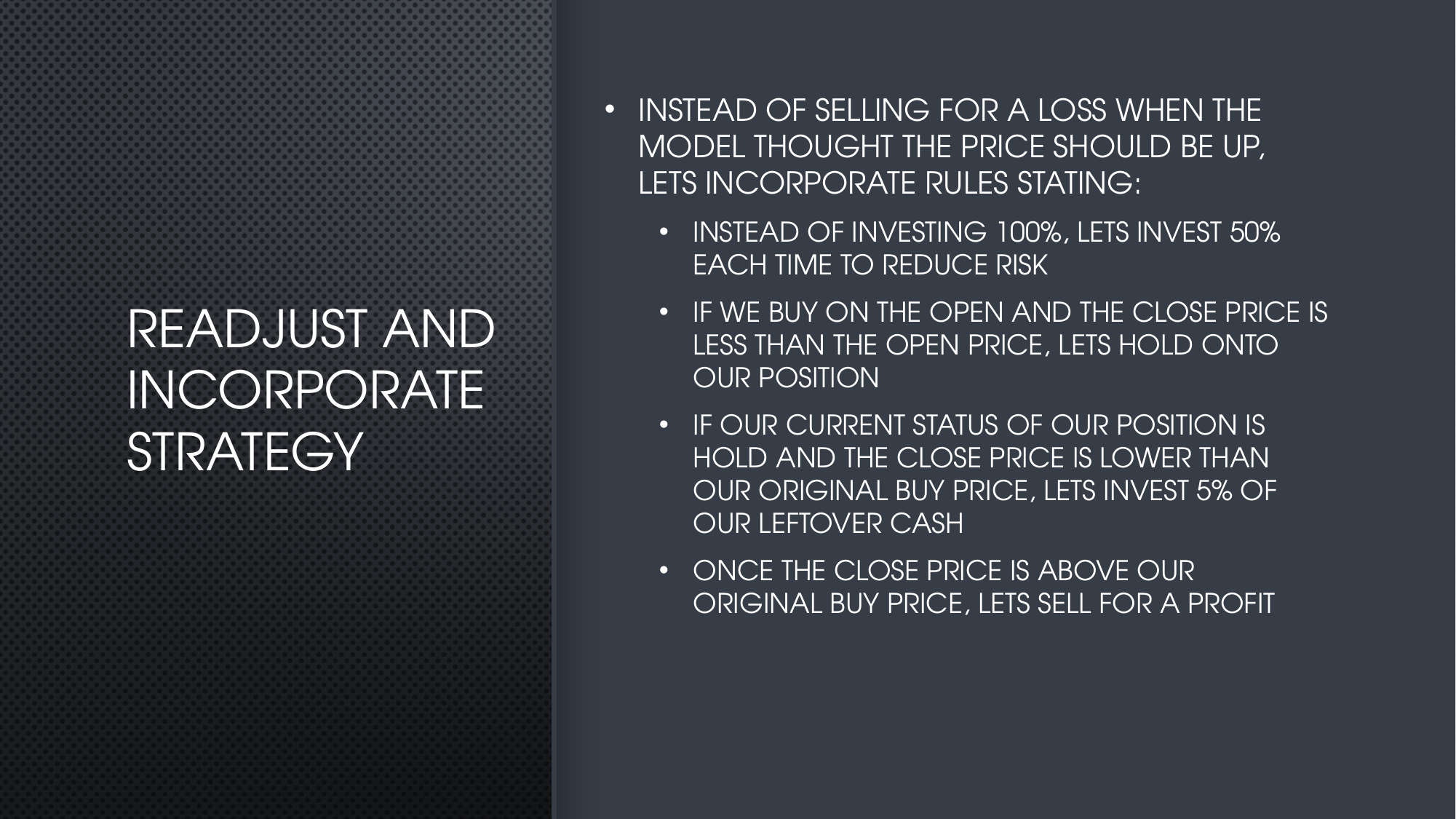

# Readjust and Incorporate Strategy
Instead of selling for a loss when the model thought the price should be up, lets incorporate rules stating:
Instead of investing 100%, lets invest 50% each time to reduce risk
If we buy on the open and the close price is less than the open price, lets hold onto our position
If our current status of our position is hold and the close price is lower than our original buy price, lets invest 5% of our leftover cash
Once the close price is above our original buy price, lets sell for a profit